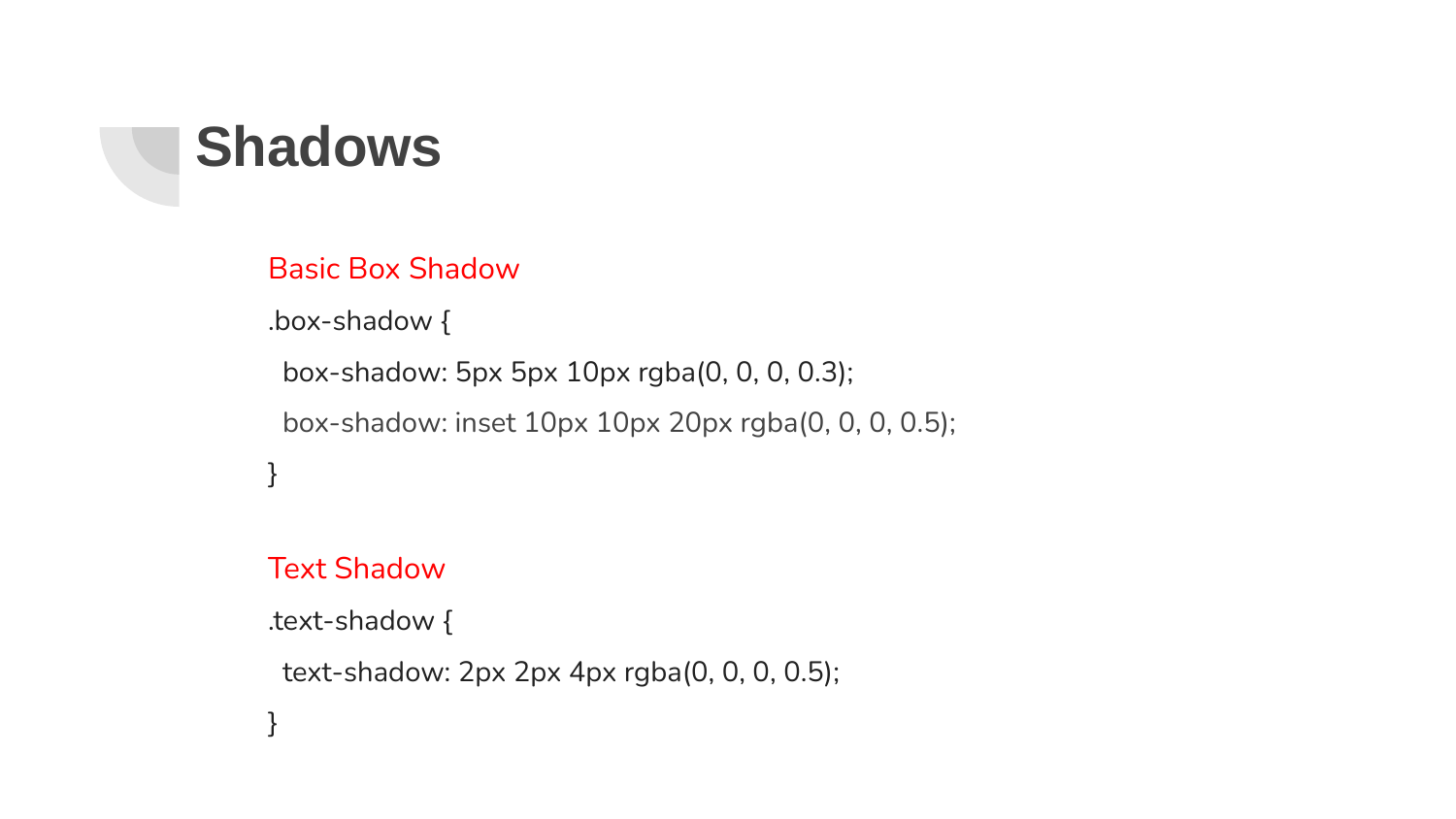

# Shadows
Basic Box Shadow
.box-shadow {
  box-shadow: 5px 5px 10px rgba(0, 0, 0, 0.3);
  box-shadow: inset 10px 10px 20px rgba(0, 0, 0, 0.5);
}

Text Shadow
.text-shadow {
  text-shadow: 2px 2px 4px rgba(0, 0, 0, 0.5);
}